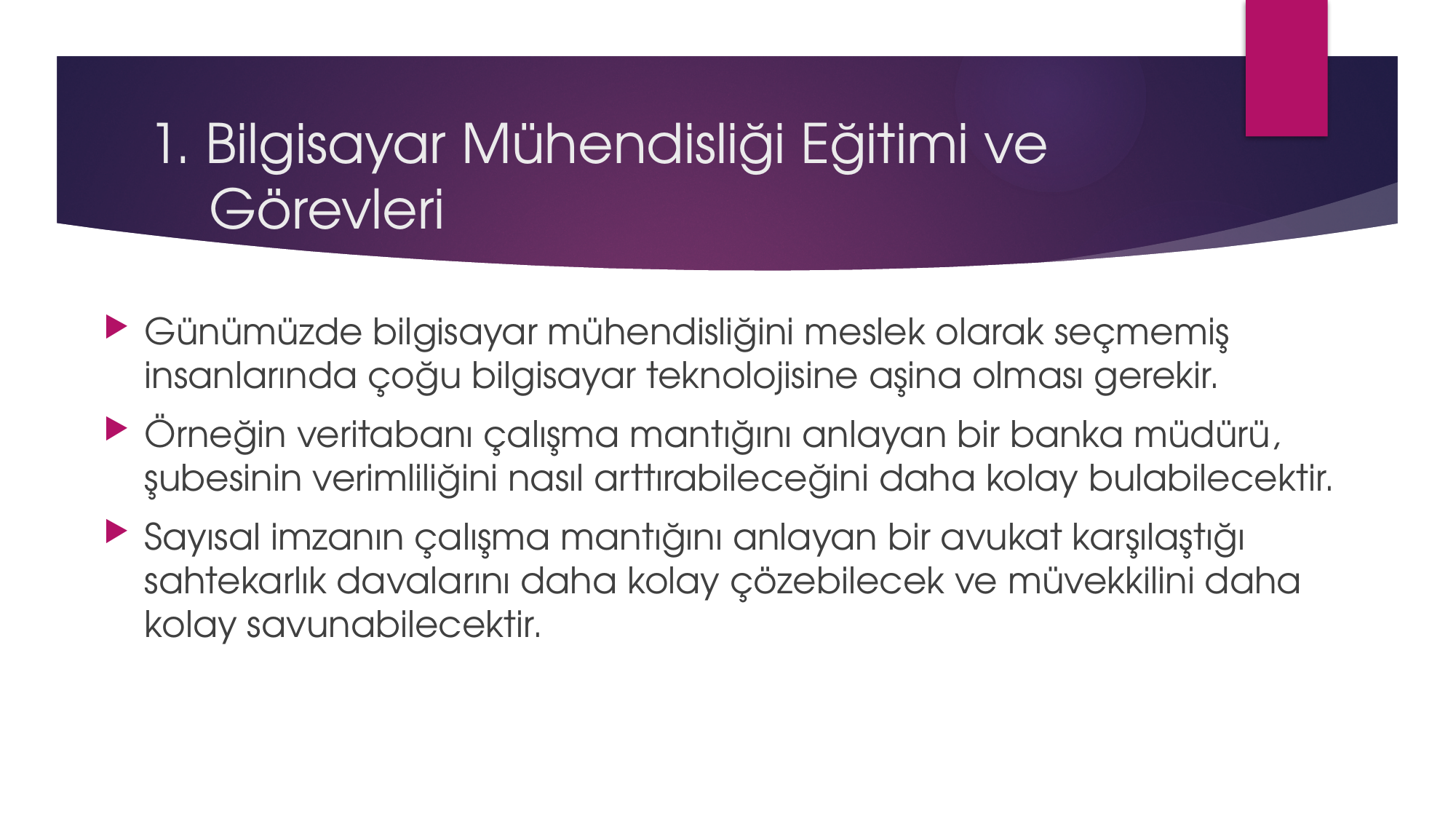

# 1. Bilgisayar Mühendisliği Eğitimi ve Görevleri
Günümüzde bilgisayar mühendisliğini meslek olarak seçmemiş insanlarında çoğu bilgisayar teknolojisine aşina olması gerekir.
Örneğin veritabanı çalışma mantığını anlayan bir banka müdürü, şubesinin verimliliğini nasıl arttırabileceğini daha kolay bulabilecektir.
Sayısal imzanın çalışma mantığını anlayan bir avukat karşılaştığı sahtekarlık davalarını daha kolay çözebilecek ve müvekkilini daha kolay savunabilecektir.